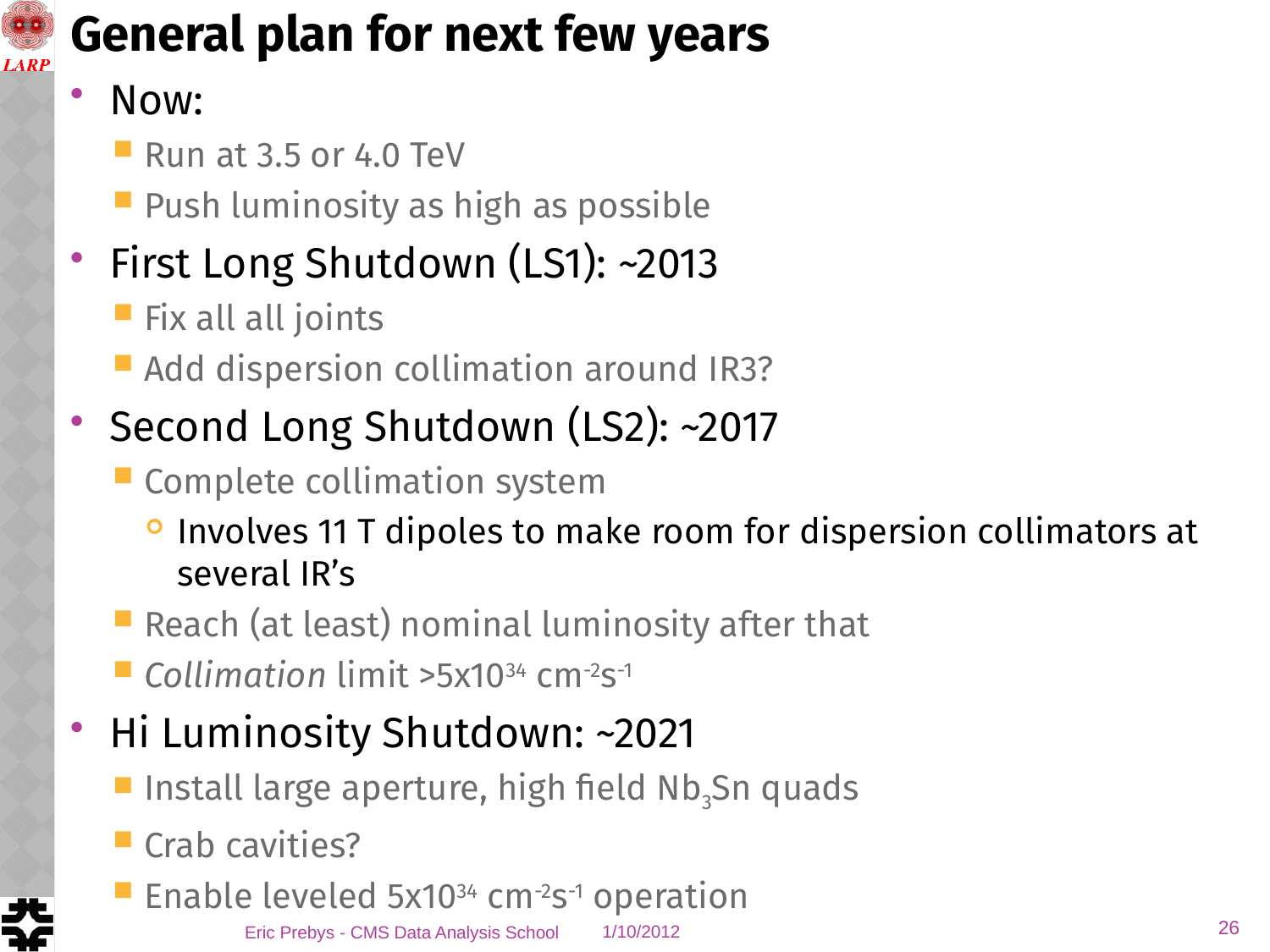

# General plan for next few years
Now:
Run at 3.5 or 4.0 TeV
Push luminosity as high as possible
First Long Shutdown (LS1): ~2013
Fix all all joints
Add dispersion collimation around IR3?
Second Long Shutdown (LS2): ~2017
Complete collimation system
Involves 11 T dipoles to make room for dispersion collimators at several IR’s
Reach (at least) nominal luminosity after that
Collimation limit >5x1034 cm-2s-1
Hi Luminosity Shutdown: ~2021
Install large aperture, high field Nb3Sn quads
Crab cavities?
Enable leveled 5x1034 cm-2s-1 operation
26
Eric Prebys - CMS Data Analysis School
1/10/2012